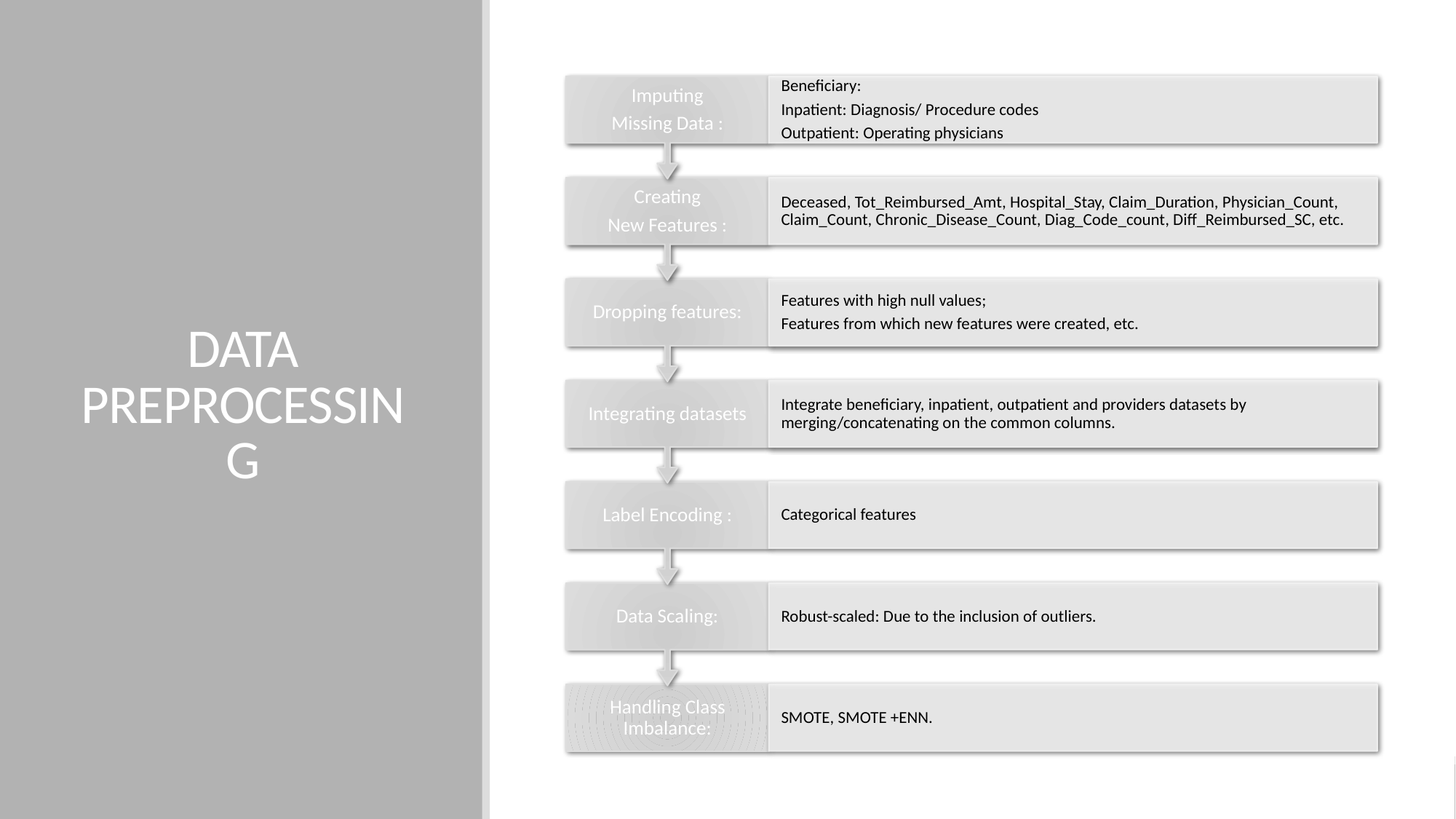

# DATA PREPROCESSING
Handling Class Imbalance:
SMOTE, SMOTE +ENN.
Data Scaling:
Robust-scaled: Due to the inclusion of outliers.
Label Encoding :
Categorical features
Integrating datasets
Integrate beneficiary, inpatient, outpatient and providers datasets by merging/concatenating on the common columns.
Dropping features:
Features with high null values;
Features from which new features were created, etc.
Creating
New Features :
Deceased, Tot_Reimbursed_Amt, Hospital_Stay, Claim_Duration, Physician_Count, Claim_Count, Chronic_Disease_Count, Diag_Code_count, Diff_Reimbursed_SC, etc.
Imputing
Missing Data :
Beneficiary:
Inpatient: Diagnosis/ Procedure codes
Outpatient: Operating physicians